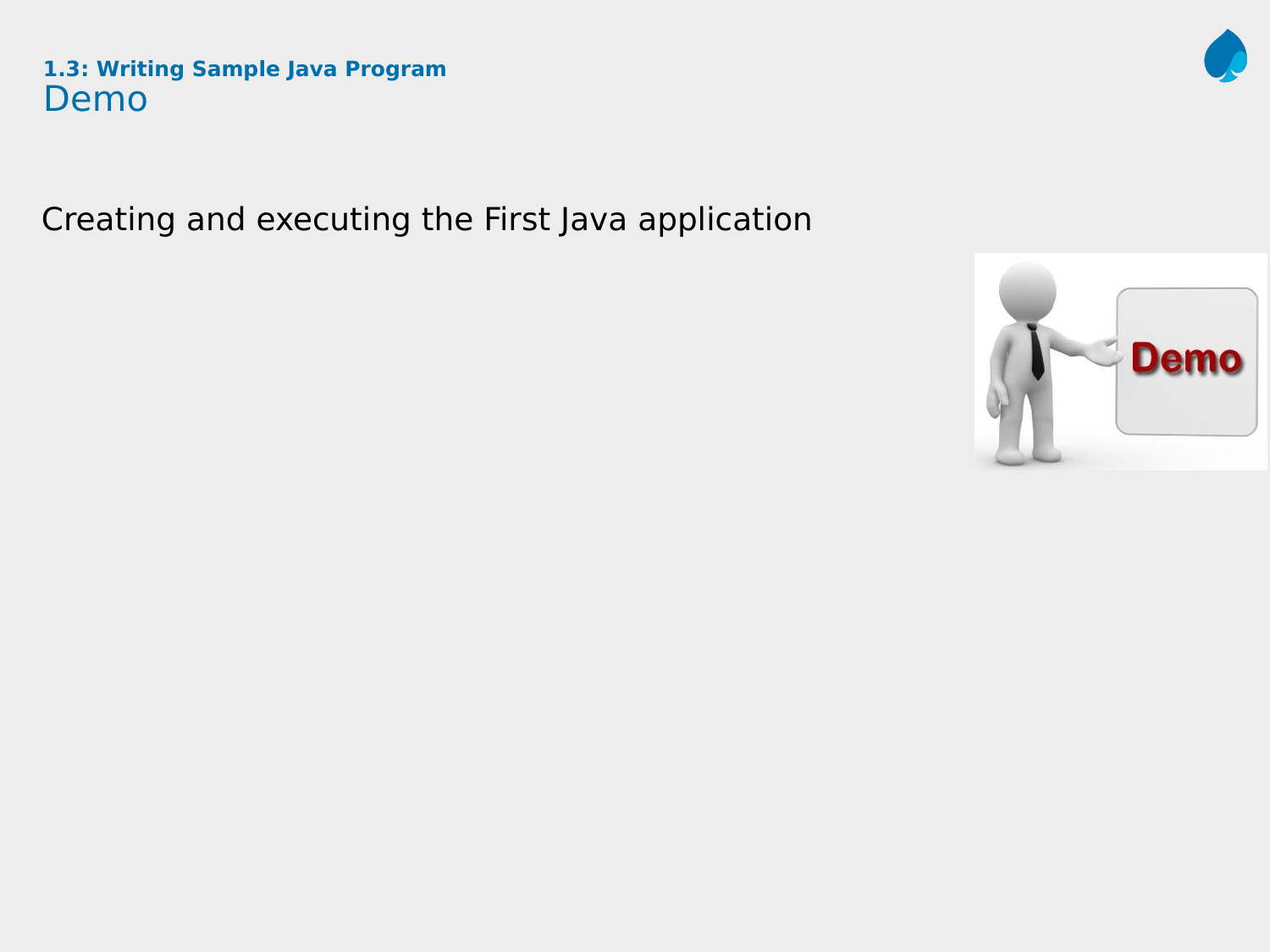

# 1.3: Writing Sample Java Program Demo
Creating and executing the First Java application